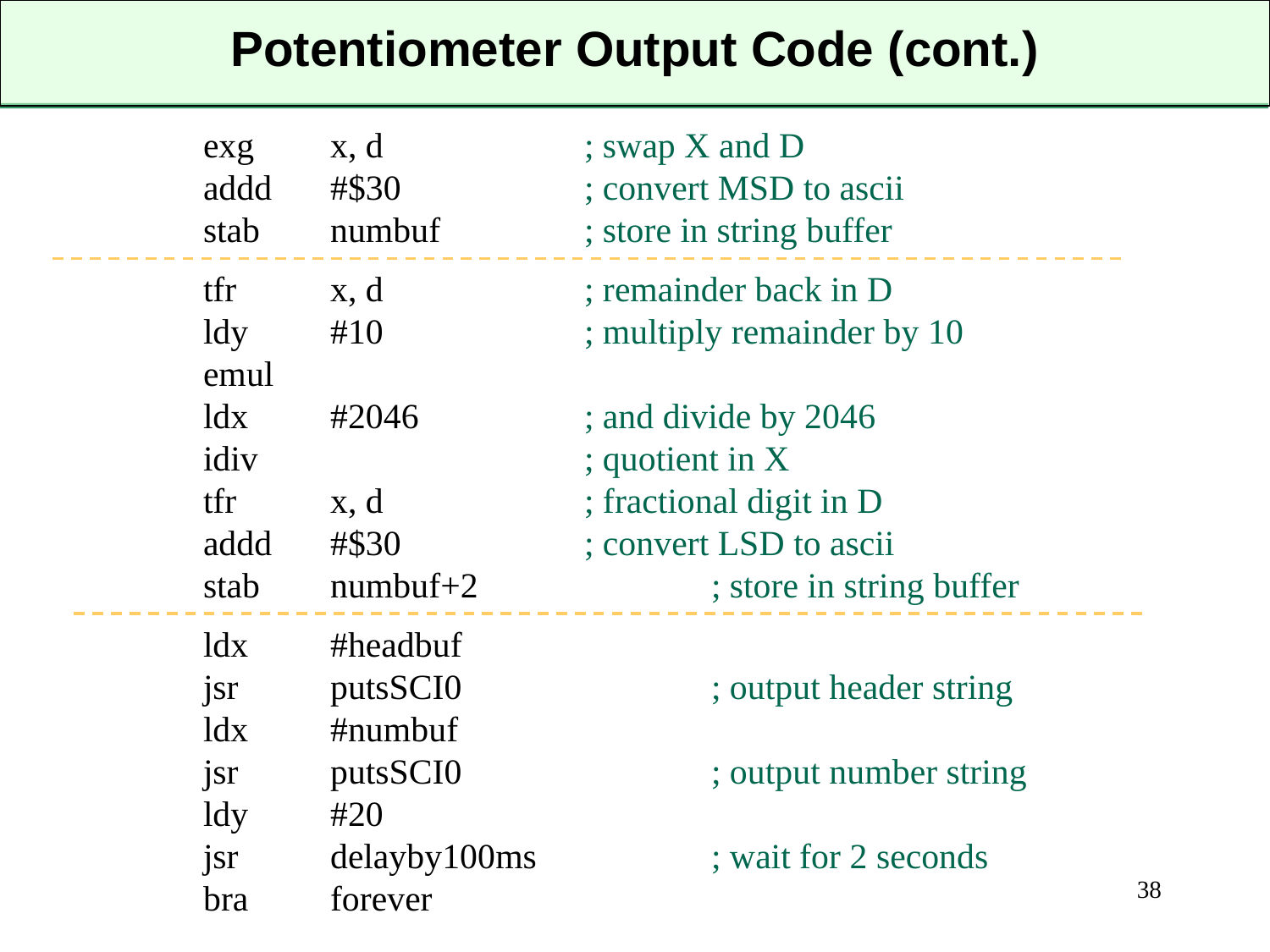

# Potentiometer Output Code (cont.)
	exg	x, d		; swap X and D
	addd	#$30		; convert MSD to ascii
	stab	numbuf		; store in string buffer

	tfr	x, d		; remainder back in D
	ldy	#10		; multiply remainder by 10
	emul
	ldx	#2046		; and divide by 2046
	idiv			; quotient in X
	tfr	x, d		; fractional digit in D
	addd	#$30		; convert LSD to ascii
	stab	numbuf+2		; store in string buffer

	ldx	#headbuf
	jsr	putsSCI0		; output header string
	ldx	#numbuf
	jsr	putsSCI0		; output number string
	ldy	#20
	jsr	delayby100ms		; wait for 2 seconds
	bra	forever

38